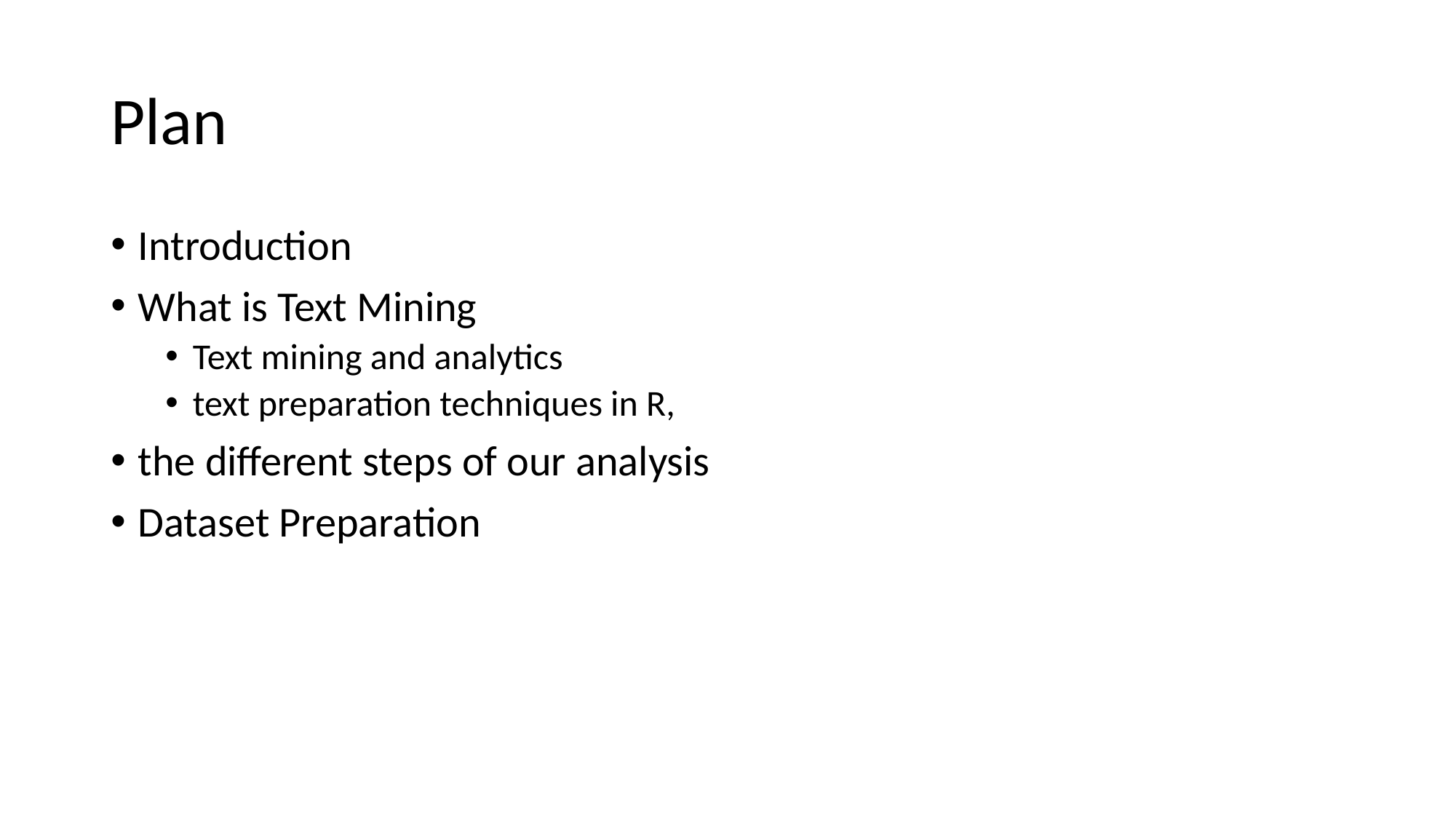

# Plan
Introduction
What is Text Mining
Text mining and analytics
text preparation techniques in R,
the different steps of our analysis
Dataset Preparation